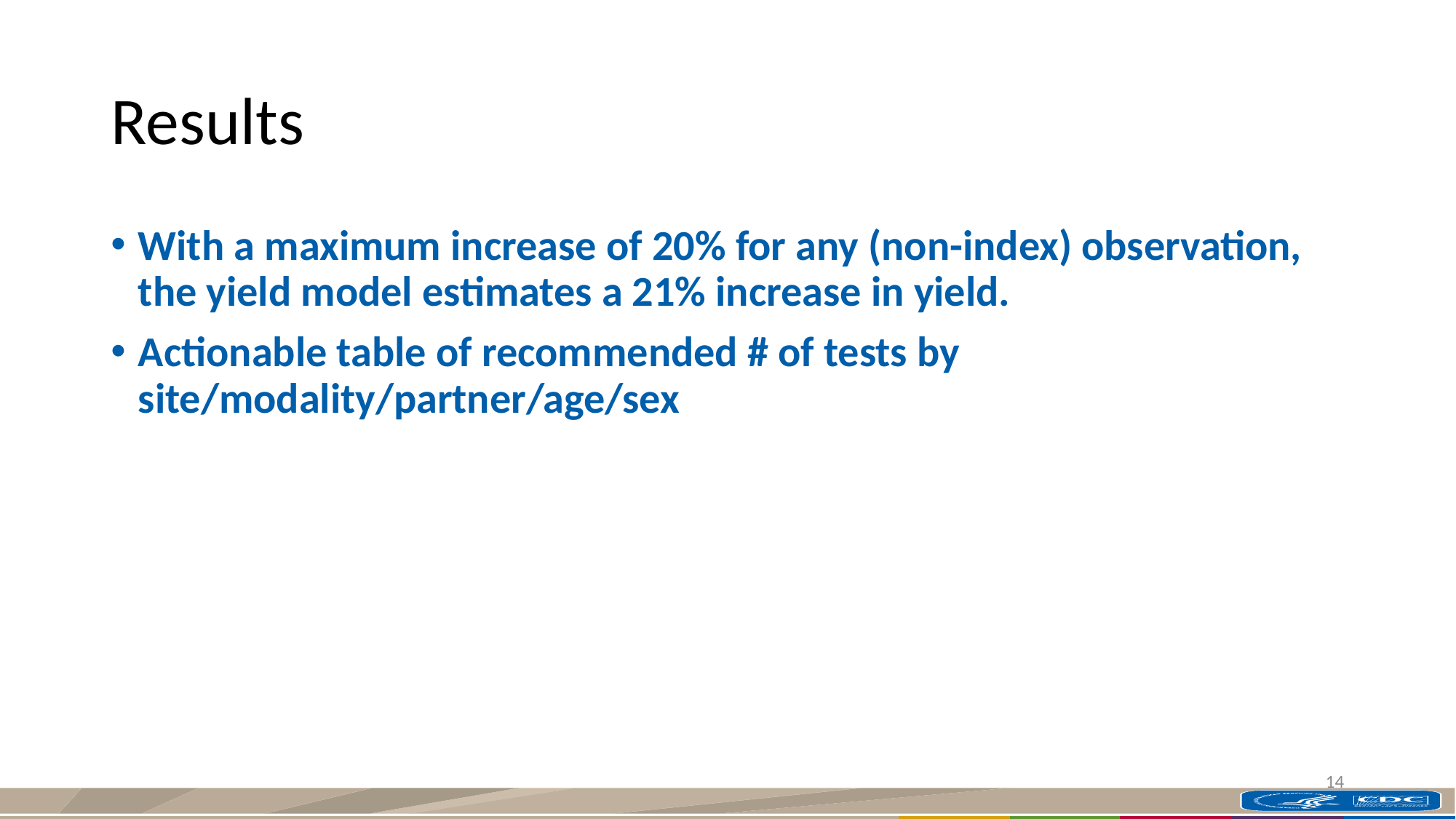

# Results
With a maximum increase of 20% for any (non-index) observation, the yield model estimates a 21% increase in yield.
Actionable table of recommended # of tests by site/modality/partner/age/sex

14